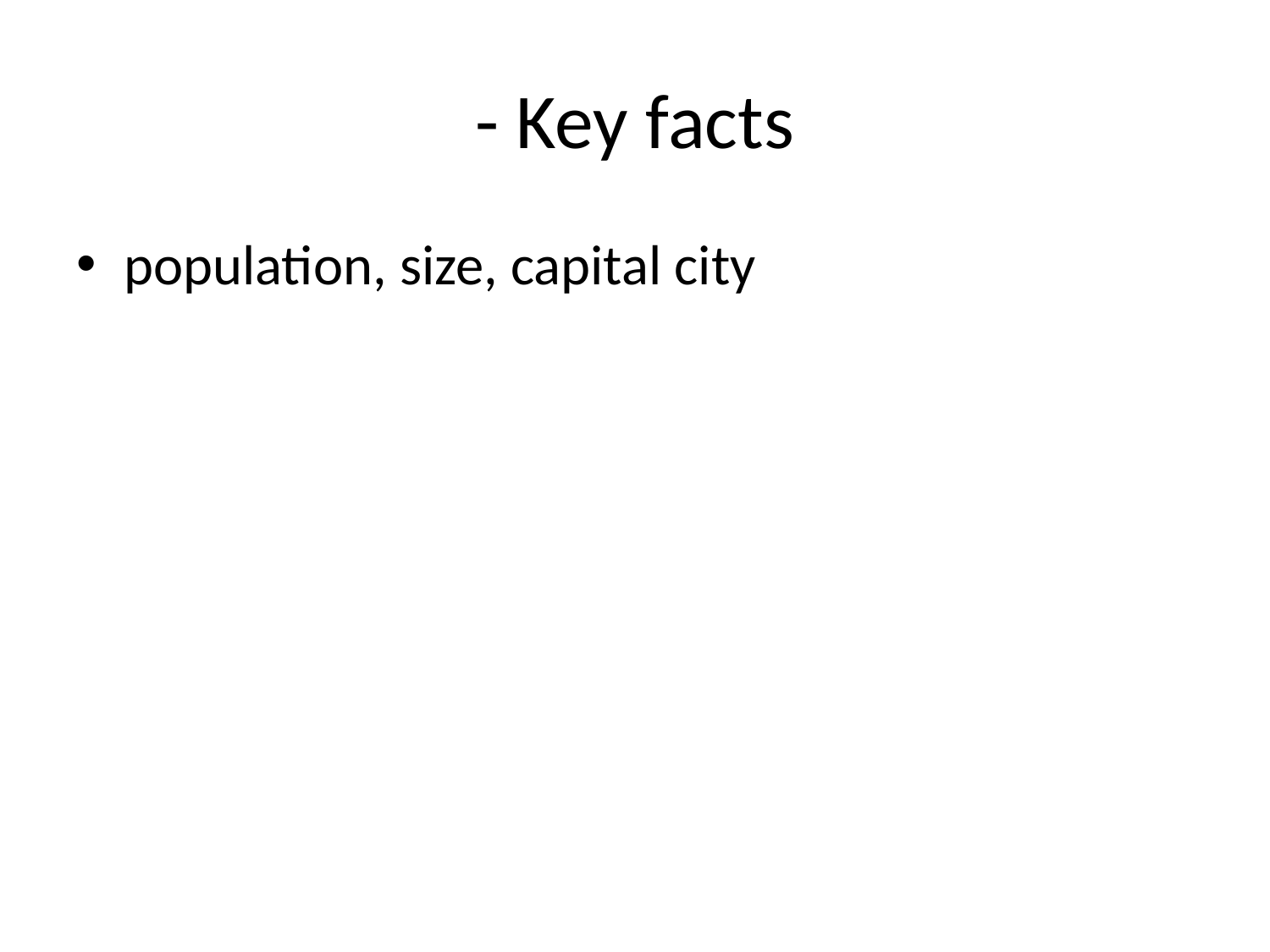

# - Key facts
population, size, capital city